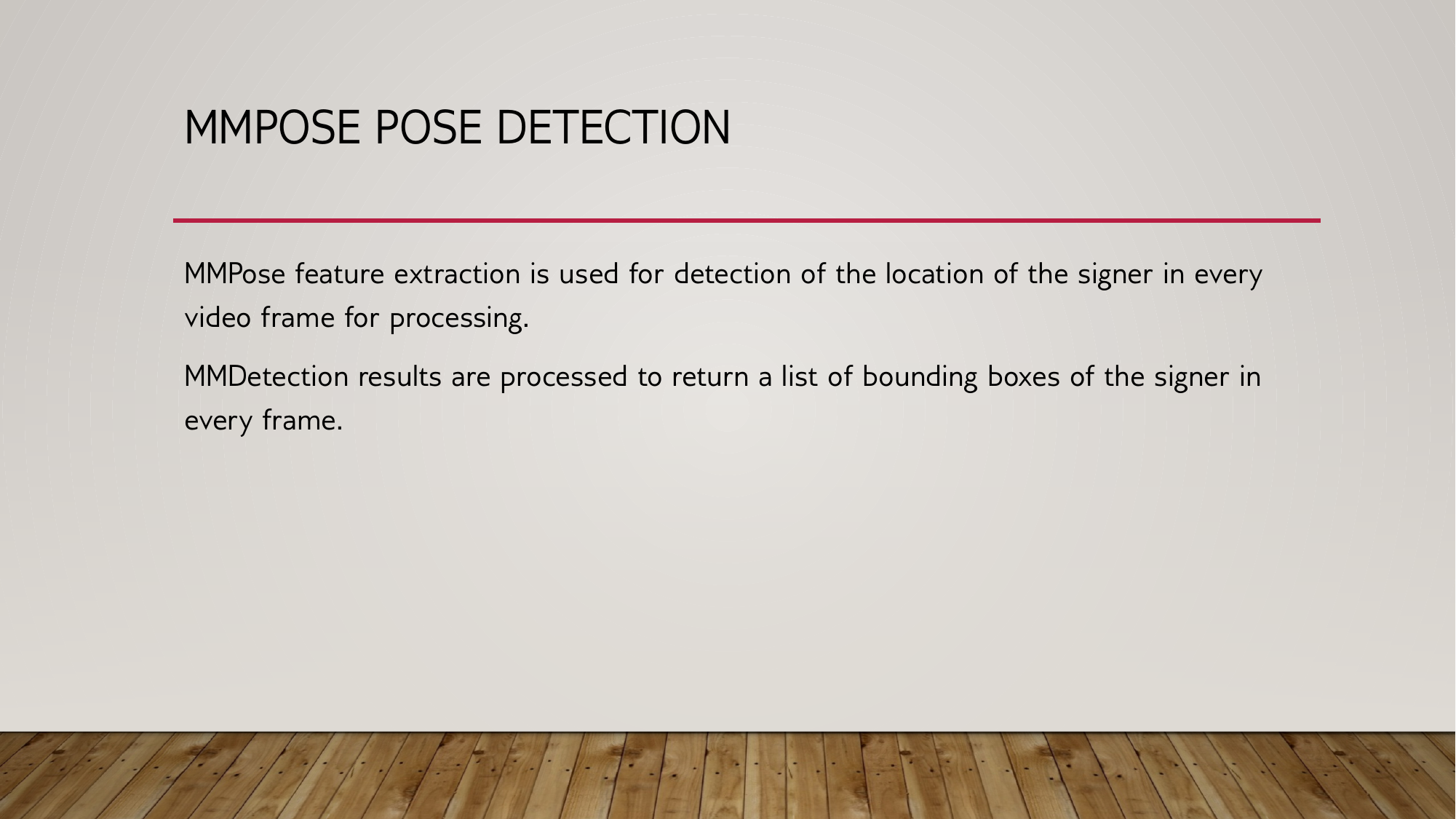

# MMPOSE Pose Detectıon
MMPose feature extraction is used for detection of the location of the signer in every video frame for processing.
MMDetection results are processed to return a list of bounding boxes of the signer in every frame.